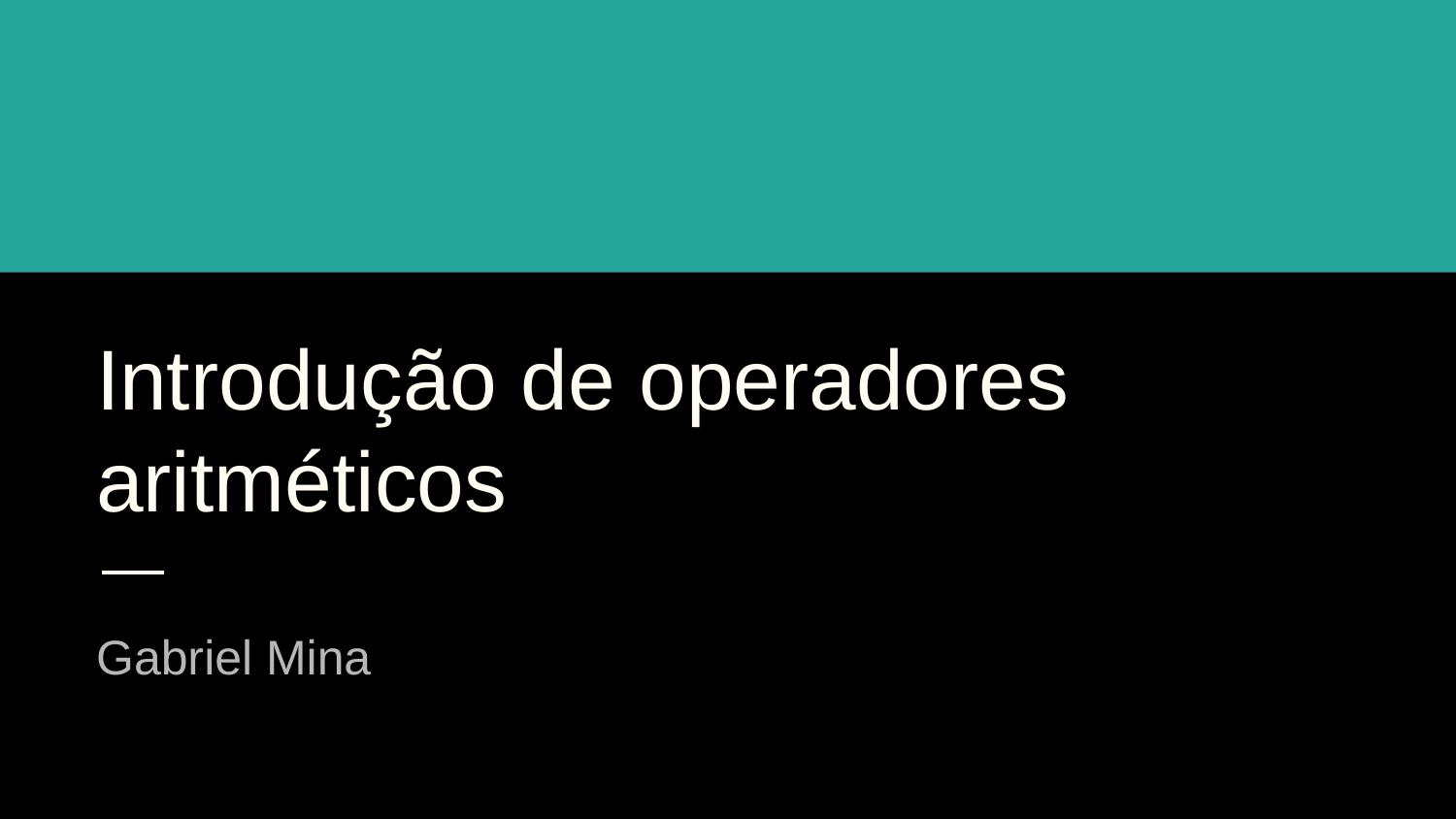

# Introdução de operadores aritméticos
Gabriel Mina